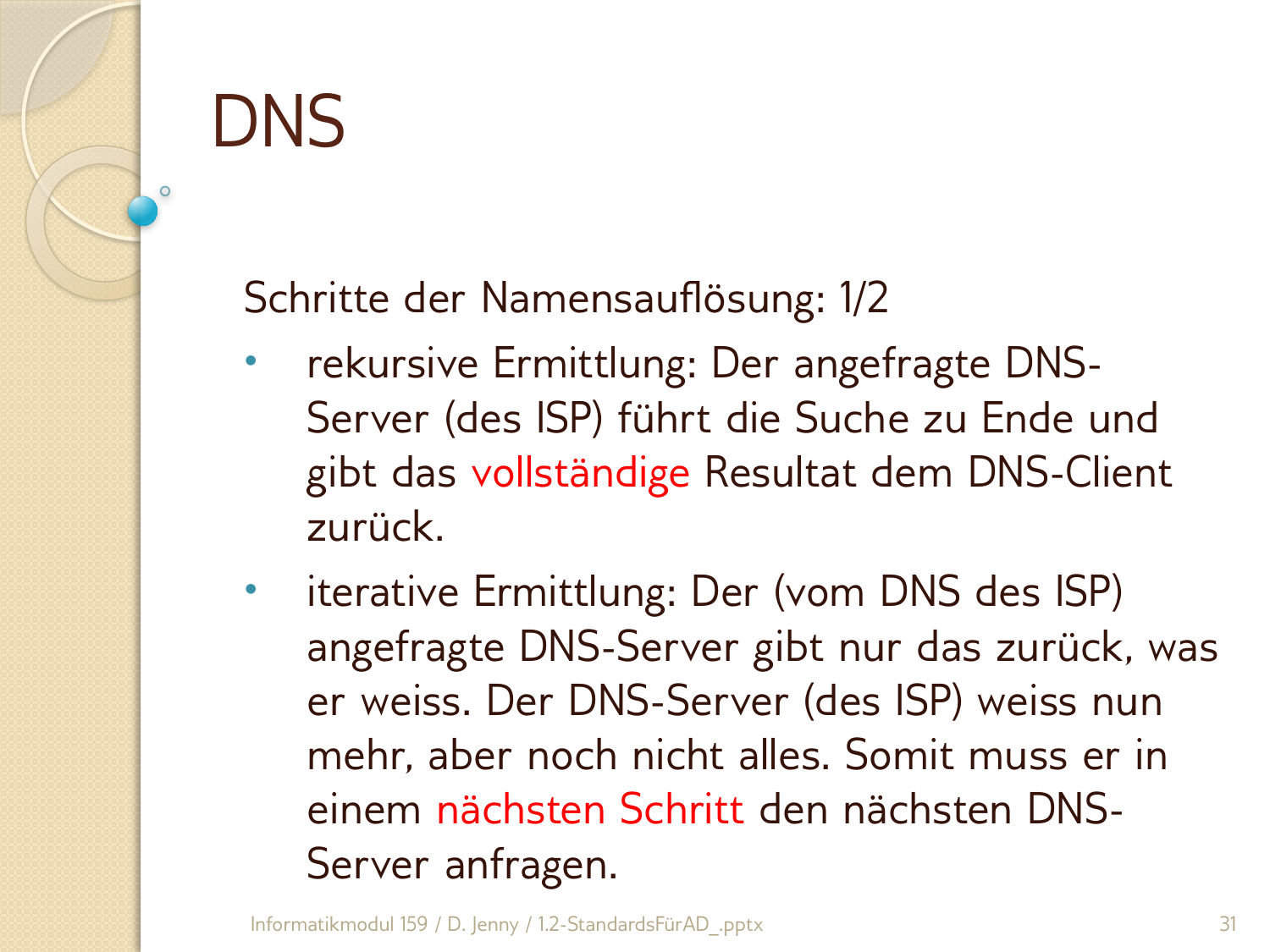

DNS
Schritte der Namensauflösung: 1/2
rekursive Ermittlung: Der angefragte DNS-Server (des ISP) führt die Suche zu Ende und gibt das vollständige Resultat dem DNS-Client zurück.
iterative Ermittlung: Der (vom DNS des ISP) angefragte DNS-Server gibt nur das zurück, was er weiss. Der DNS-Server (des ISP) weiss nun mehr, aber noch nicht alles. Somit muss er in einem nächsten Schritt den nächsten DNS-Server anfragen.
Informatikmodul 159 / D. Jenny / 1.2-StandardsFürAD_.pptx
31